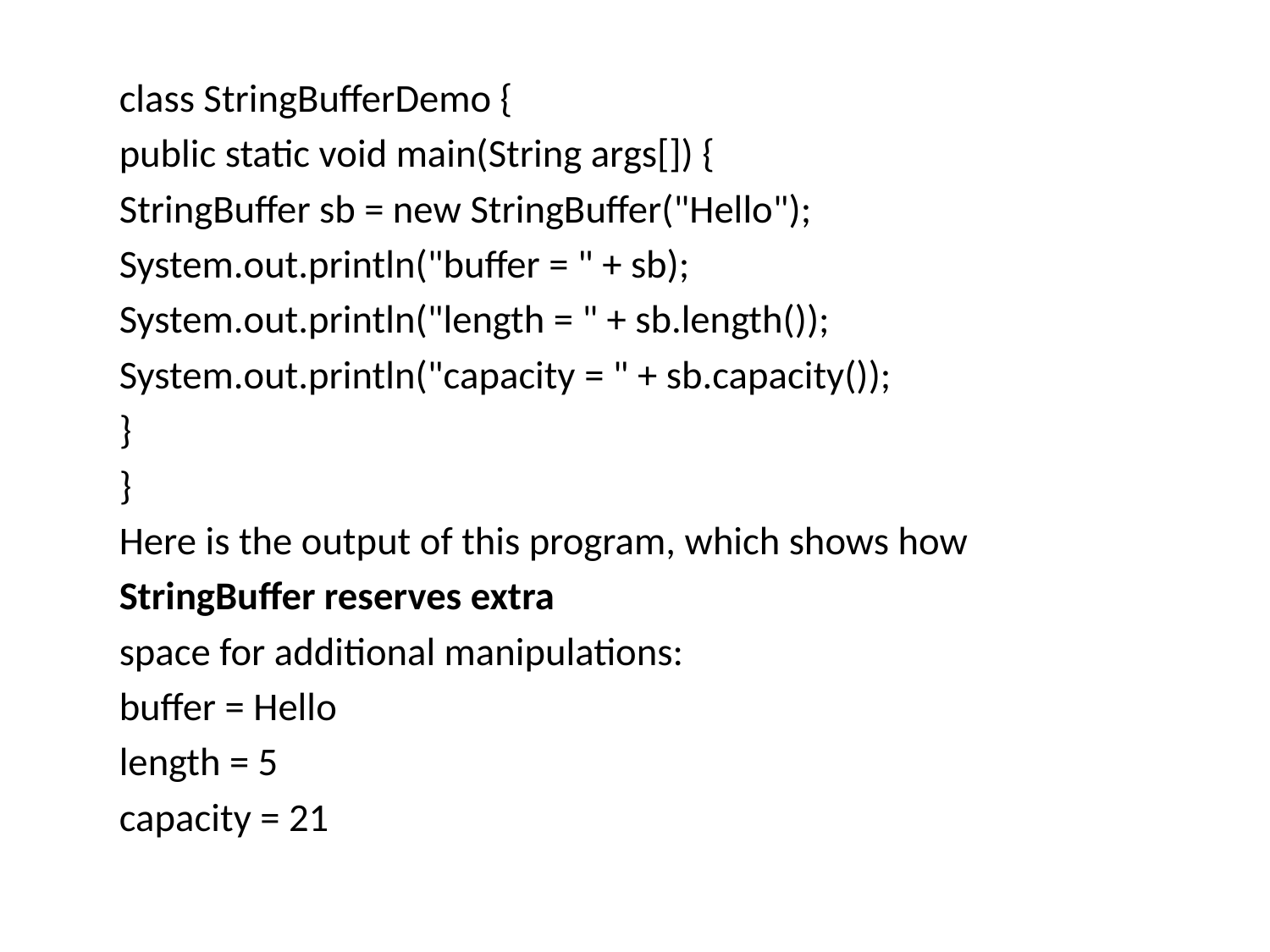

class StringBufferDemo {
	public static void main(String args[]) {
	StringBuffer sb = new StringBuffer("Hello");
	System.out.println("buffer = " + sb);
	System.out.println("length = " + sb.length());
	System.out.println("capacity = " + sb.capacity());
	}
	}
	Here is the output of this program, which shows how
	StringBuffer reserves extra
	space for additional manipulations:
	buffer = Hello
	length = 5
	capacity = 21